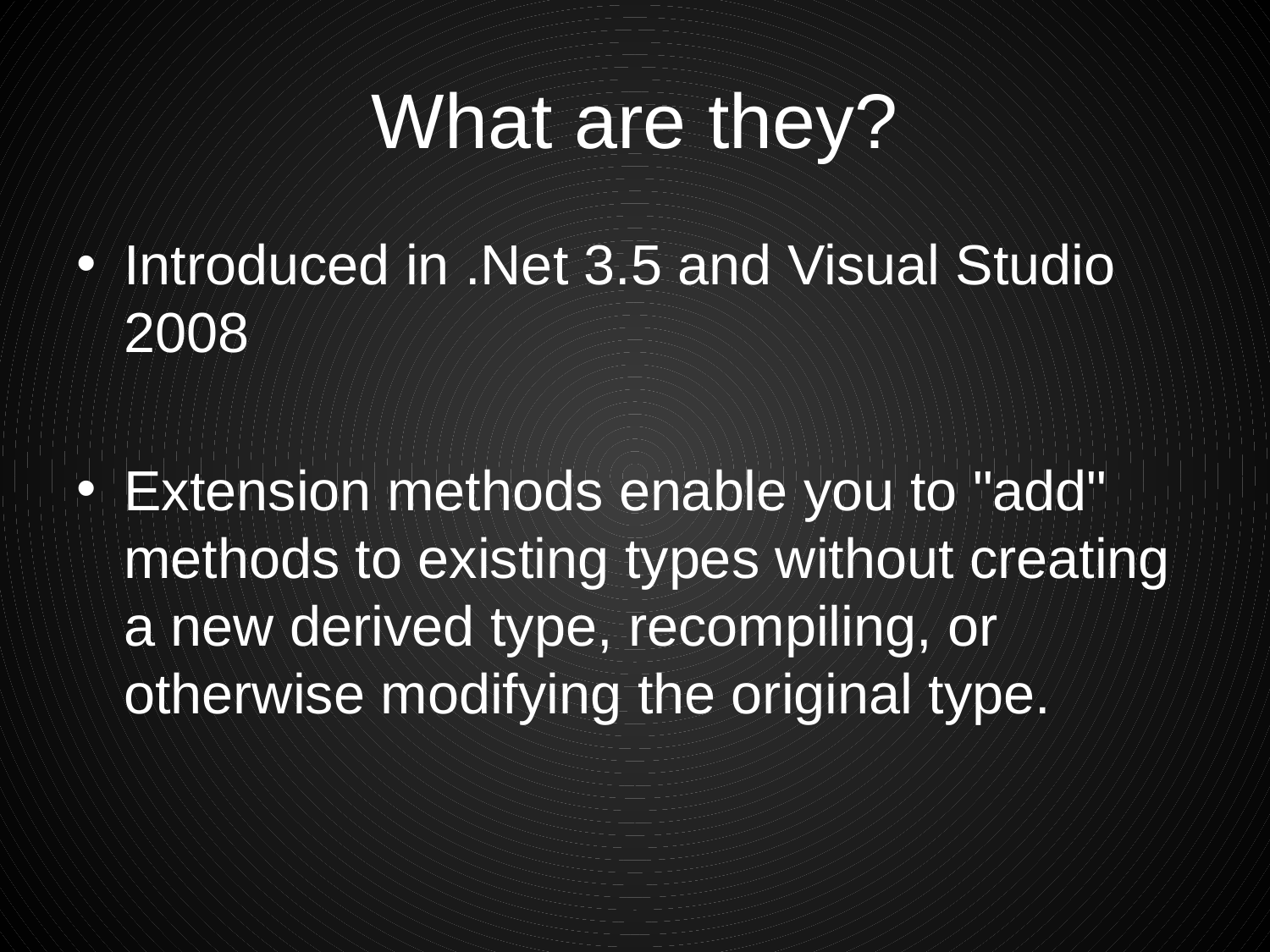

# What are they?
Introduced in .Net 3.5 and Visual Studio 2008

Extension methods enable you to "add" methods to existing types without creating a new derived type, recompiling, or otherwise modifying the original type.